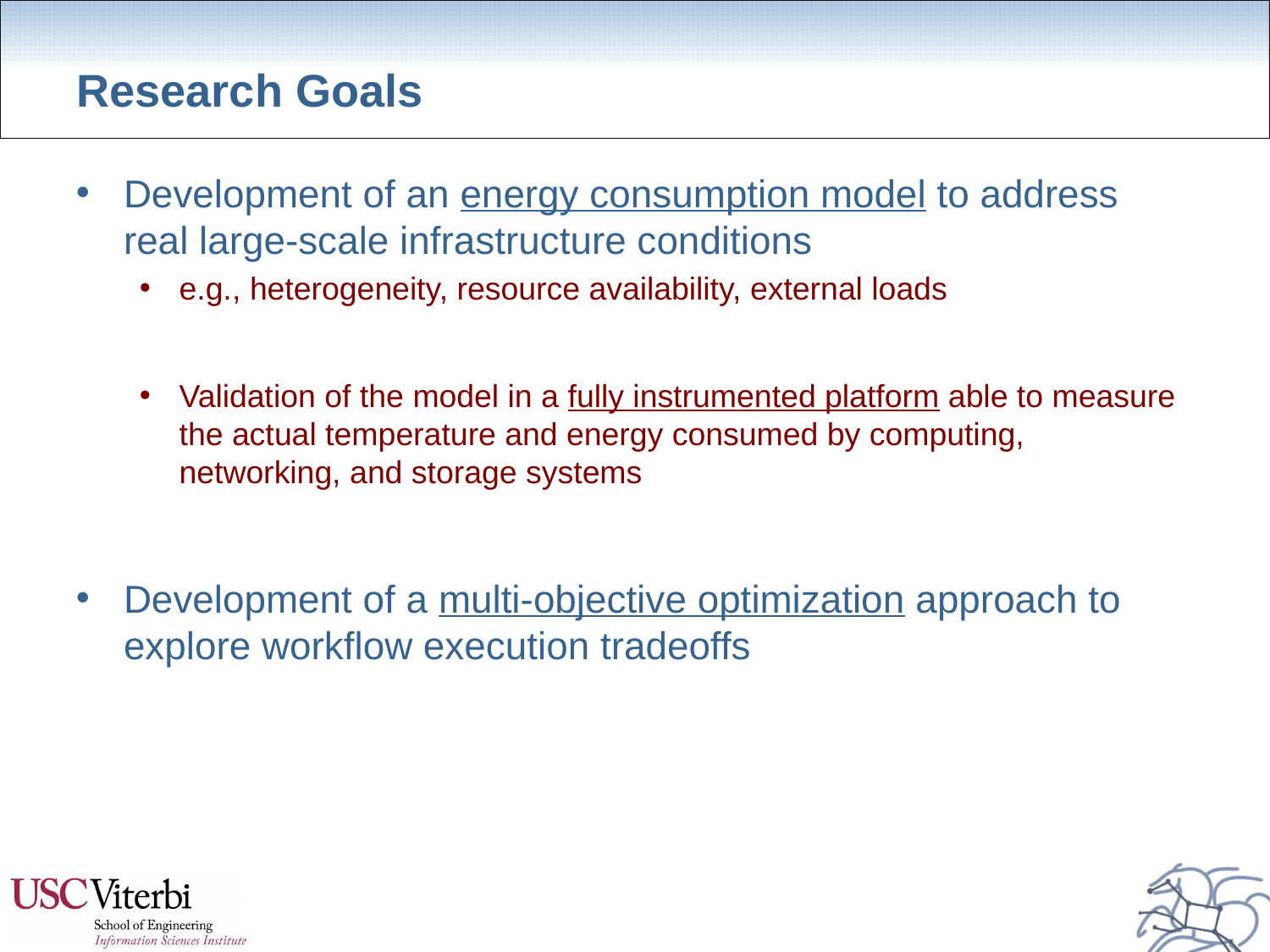

# Research Goals
Development of an energy consumption model to address real large-scale infrastructure conditions
e.g., heterogeneity, resource availability, external loads

Validation of the model in a fully instrumented platform able to measure the actual temperature and energy consumed by computing, networking, and storage systems

Development of a multi-objective optimization approach to explore workflow execution tradeoffs